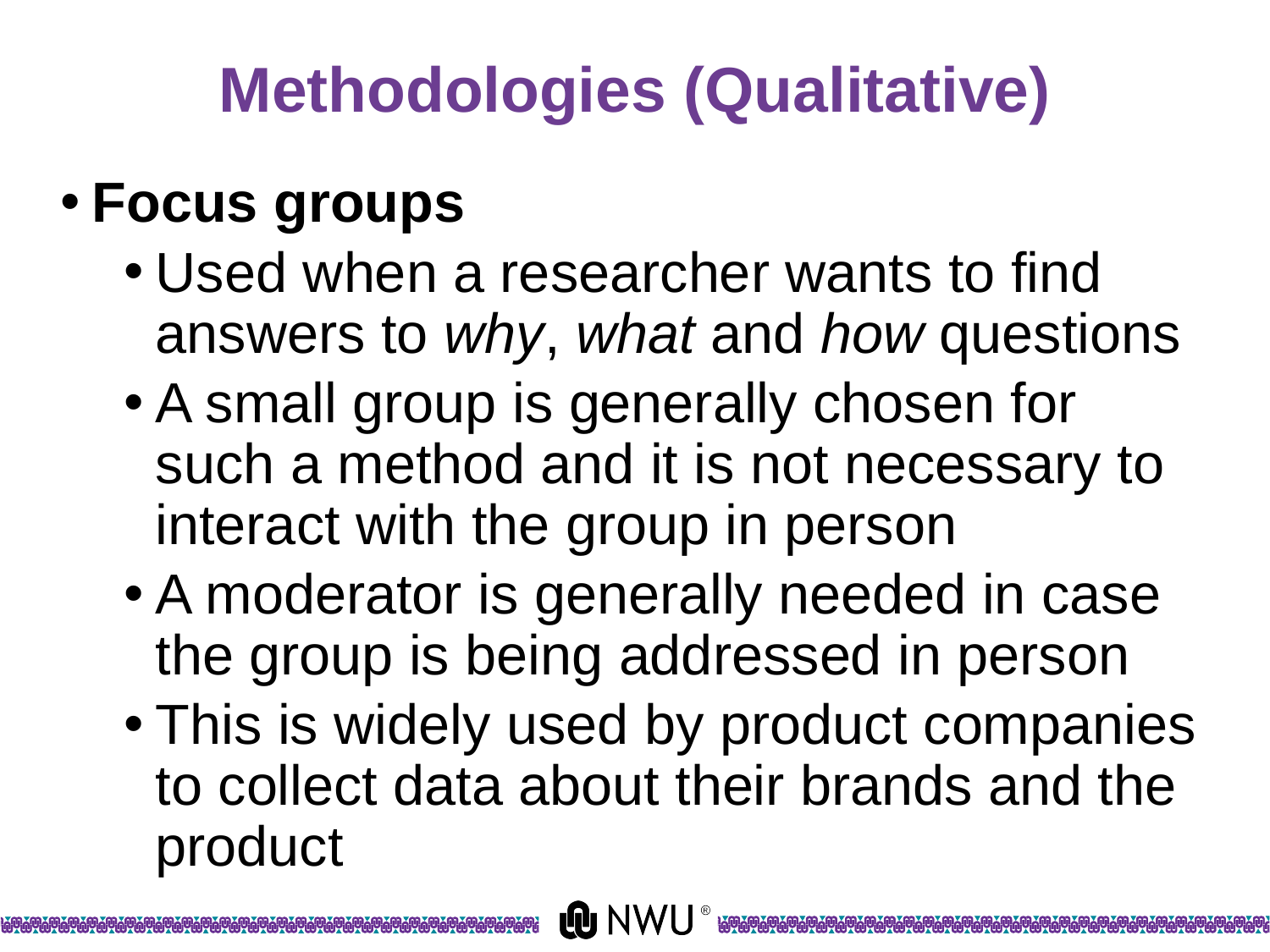

# Methodologies (Qualitative)
Focus groups
Used when a researcher wants to find answers to why, what and how questions
A small group is generally chosen for such a method and it is not necessary to interact with the group in person
A moderator is generally needed in case the group is being addressed in person
This is widely used by product companies to collect data about their brands and the product